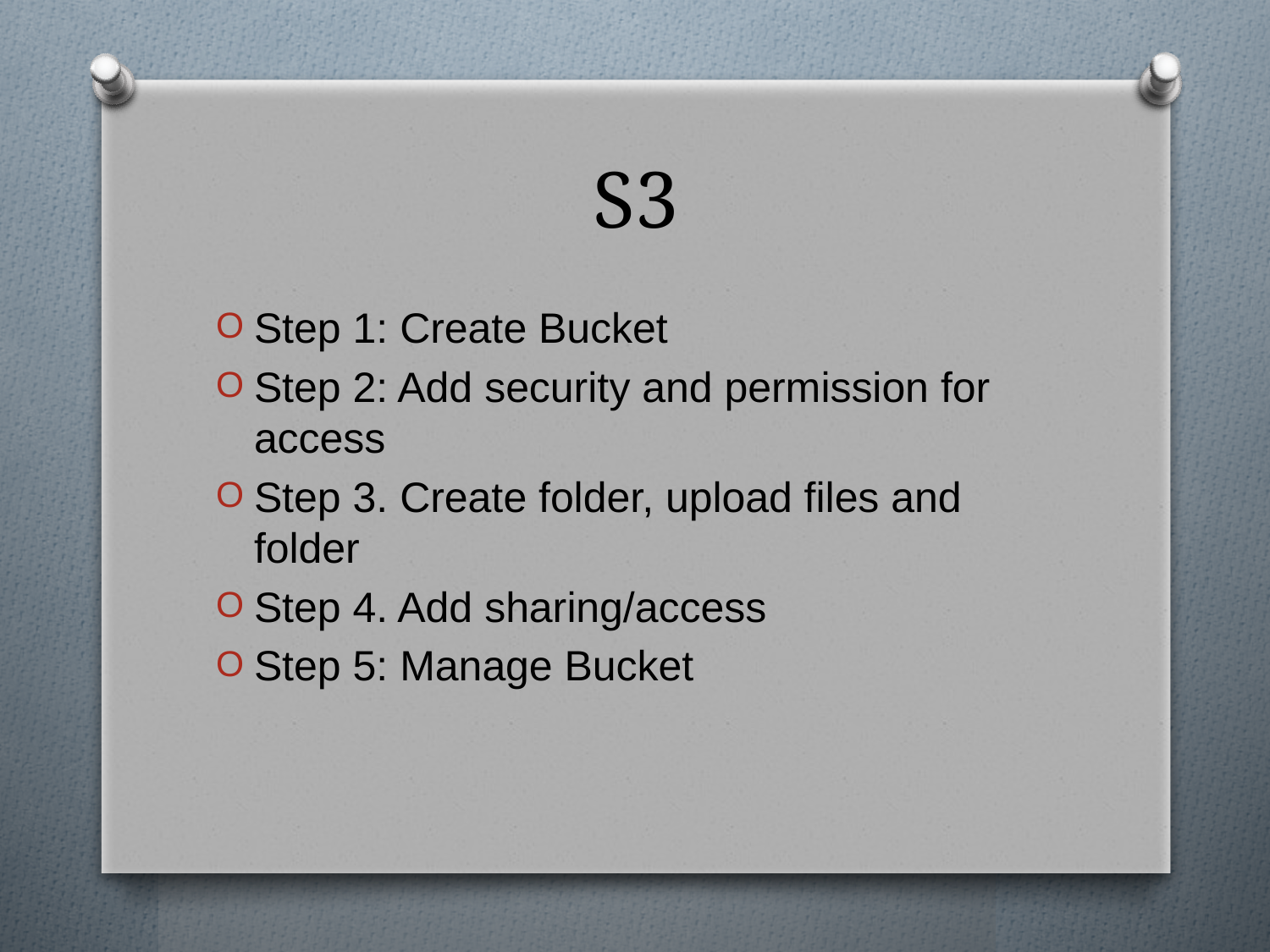

# S3
Step 1: Create Bucket
Step 2: Add security and permission for access
Step 3. Create folder, upload files and folder
Step 4. Add sharing/access
Step 5: Manage Bucket